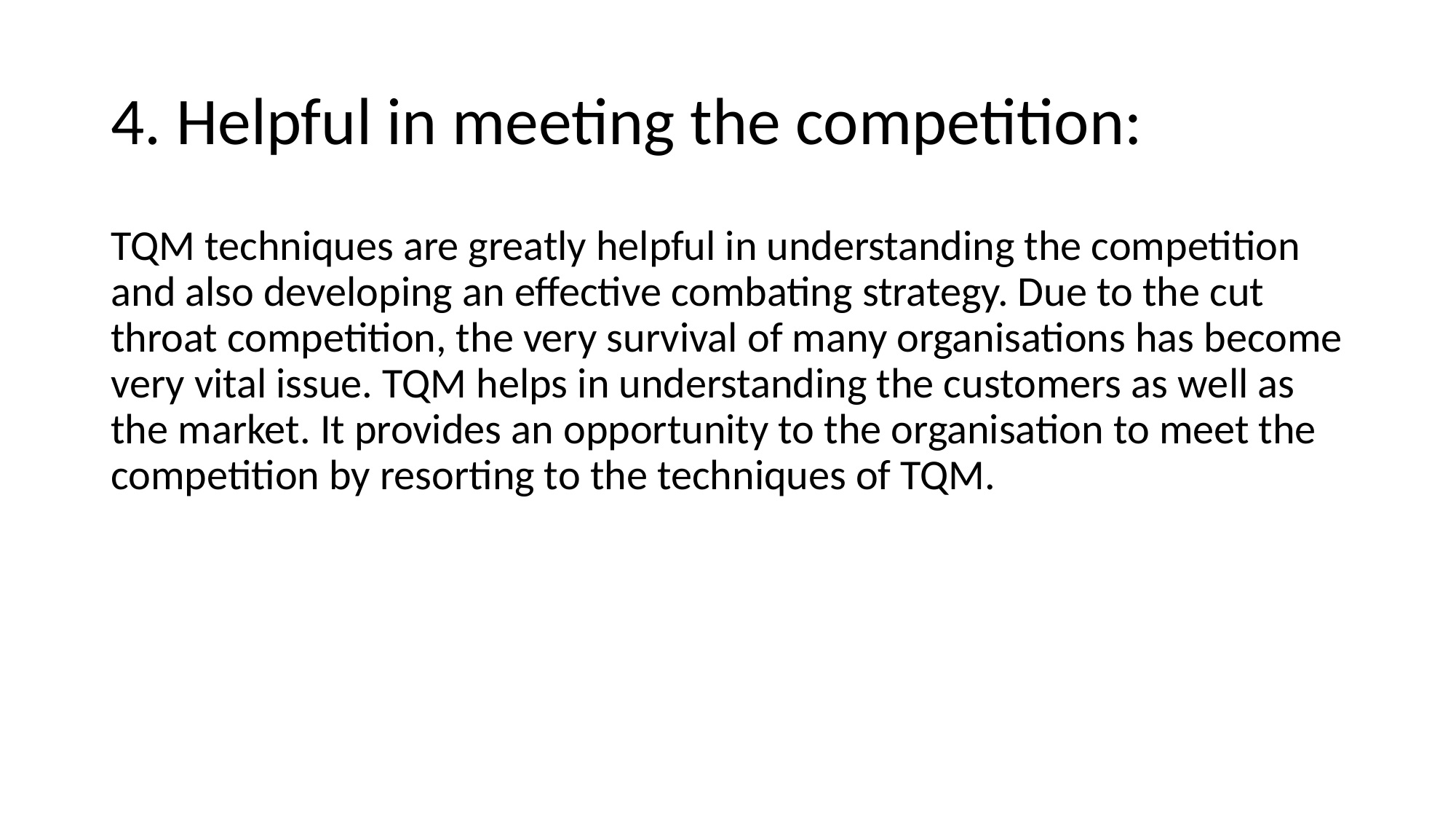

# 4. Helpful in meeting the competition:
TQM techniques are greatly helpful in understanding the competition and also developing an effective combating strategy. Due to the cut throat competition, the very survival of many organisations has become very vital issue. TQM helps in understanding the customers as well as the market. It provides an opportunity to the organisation to meet the competition by resorting to the techniques of TQM.